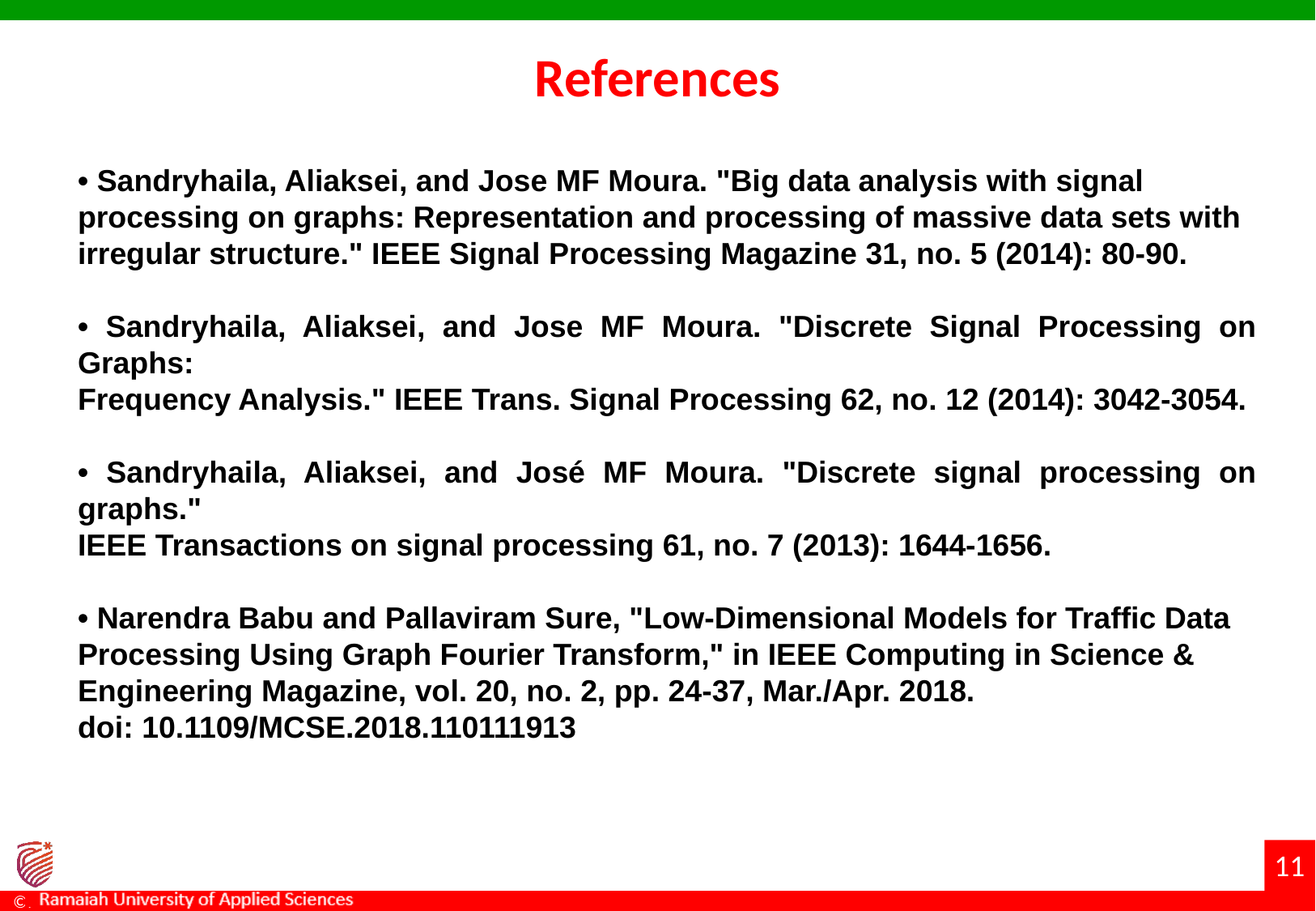

# References
• Sandryhaila, Aliaksei, and Jose MF Moura. "Big data analysis with signal
processing on graphs: Representation and processing of massive data sets with
irregular structure." IEEE Signal Processing Magazine 31, no. 5 (2014): 80-90.

• Sandryhaila, Aliaksei, and Jose MF Moura. "Discrete Signal Processing on Graphs:
Frequency Analysis." IEEE Trans. Signal Processing 62, no. 12 (2014): 3042-3054.

• Sandryhaila, Aliaksei, and José MF Moura. "Discrete signal processing on graphs."
IEEE Transactions on signal processing 61, no. 7 (2013): 1644-1656.

• Narendra Babu and Pallaviram Sure, "Low-Dimensional Models for Traffic Data
Processing Using Graph Fourier Transform," in IEEE Computing in Science &
Engineering Magazine, vol. 20, no. 2, pp. 24-37, Mar./Apr. 2018.
doi: 10.1109/MCSE.2018.110111913